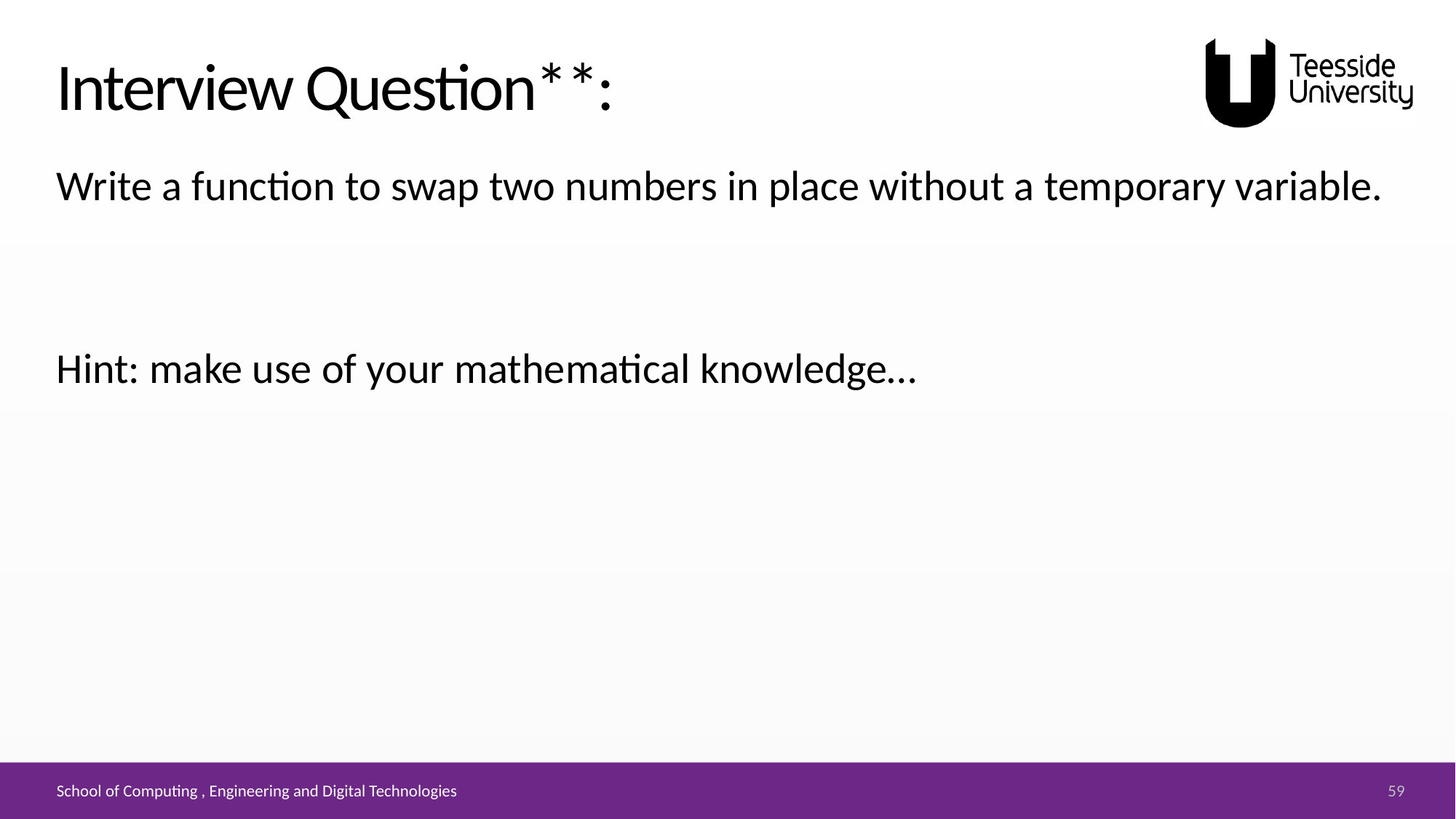

# Interview Question**:
Write a function to swap two numbers in place without a temporary variable.

Hint: make use of your mathematical knowledge…
59
School of Computing , Engineering and Digital Technologies